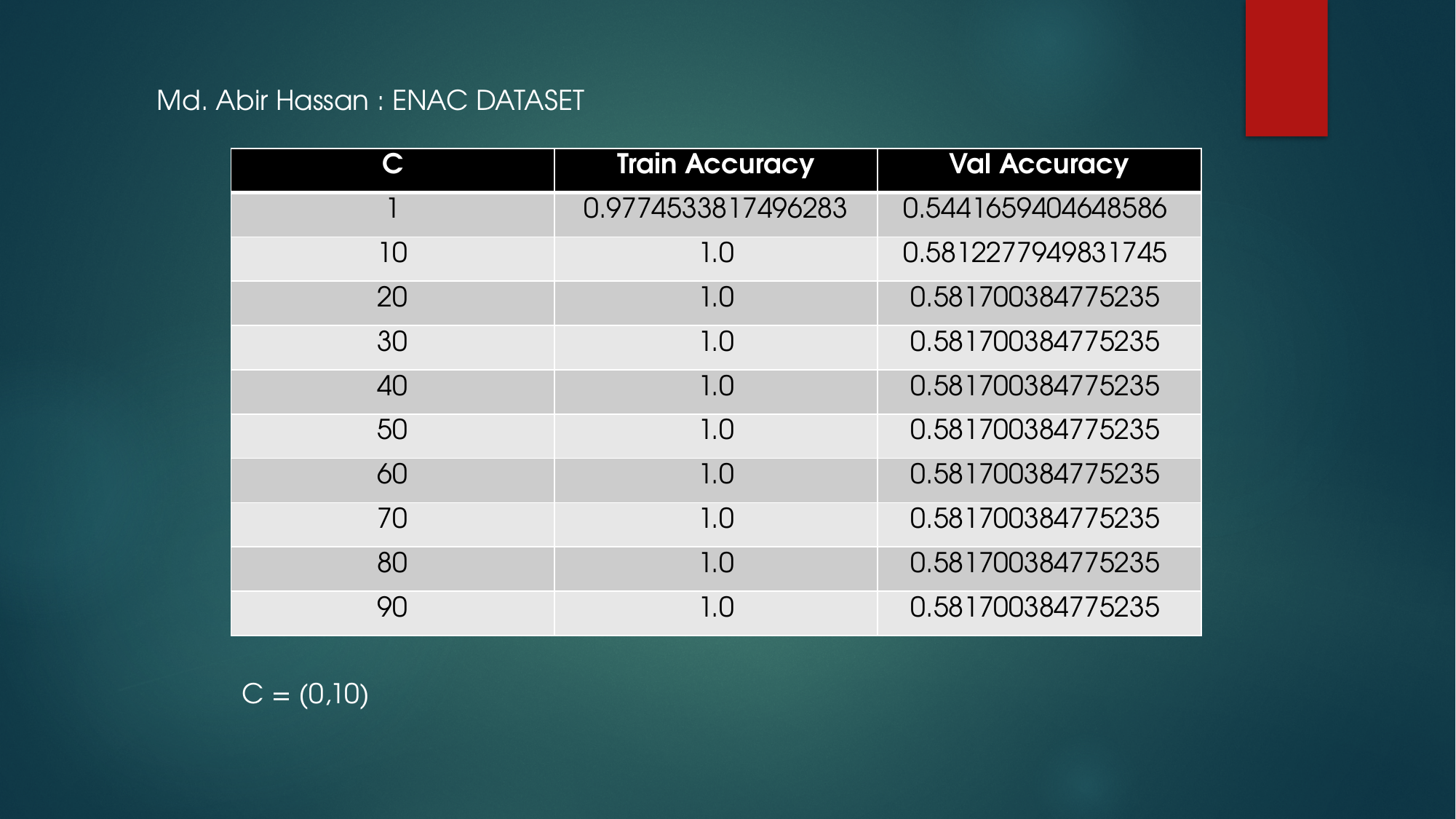

Md. Abir Hassan : ENAC DATASET
| C | Train Accuracy | Val Accuracy |
| --- | --- | --- |
| 1 | 0.9774533817496283 | 0.5441659404648586 |
| 10 | 1.0 | 0.5812277949831745 |
| 20 | 1.0 | 0.581700384775235 |
| 30 | 1.0 | 0.581700384775235 |
| 40 | 1.0 | 0.581700384775235 |
| 50 | 1.0 | 0.581700384775235 |
| 60 | 1.0 | 0.581700384775235 |
| 70 | 1.0 | 0.581700384775235 |
| 80 | 1.0 | 0.581700384775235 |
| 90 | 1.0 | 0.581700384775235 |
C = (0,10)